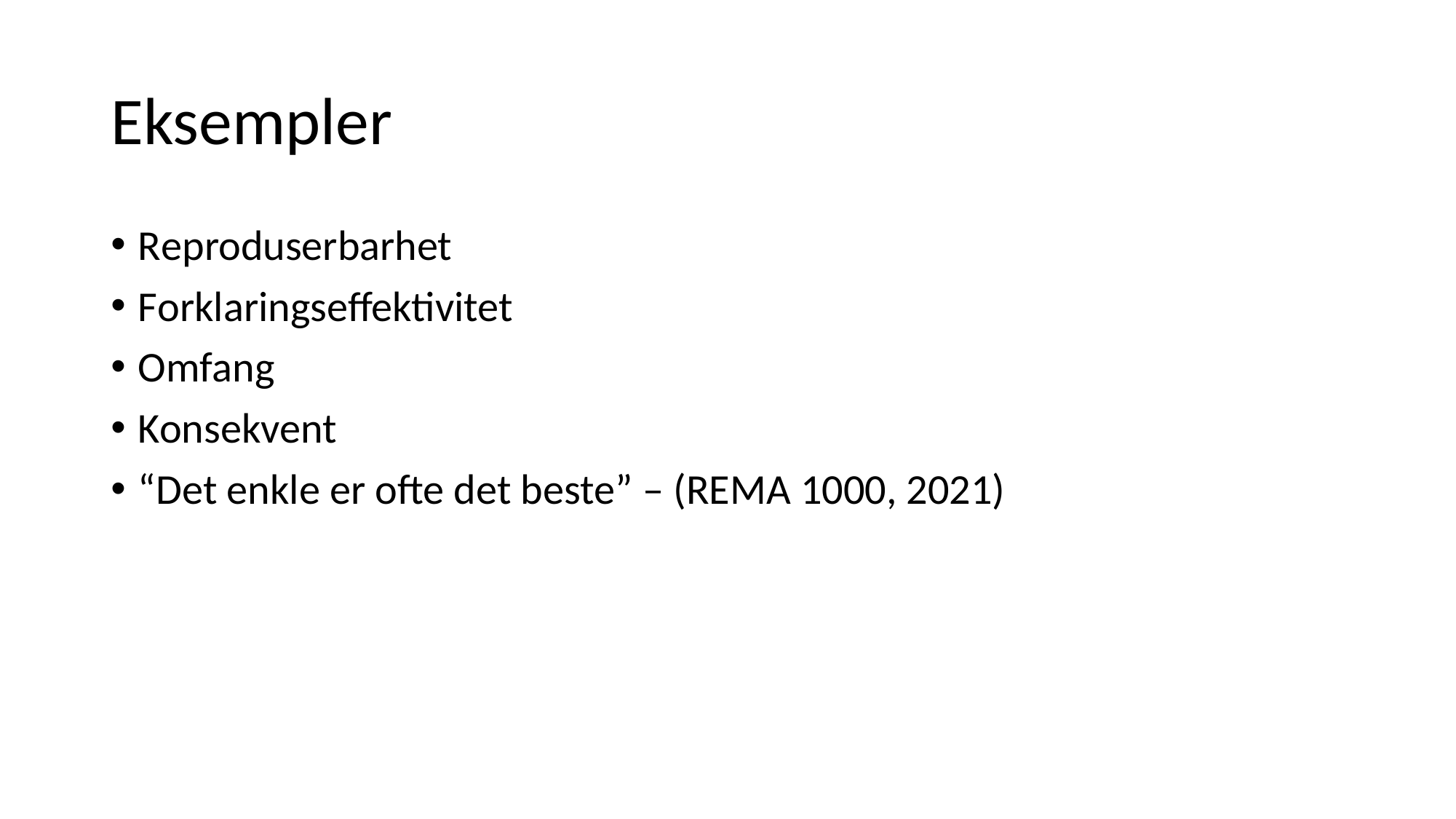

# Eksempler
Reproduserbarhet
Forklaringseffektivitet
Omfang
Konsekvent
“Det enkle er ofte det beste” – (REMA 1000, 2021)